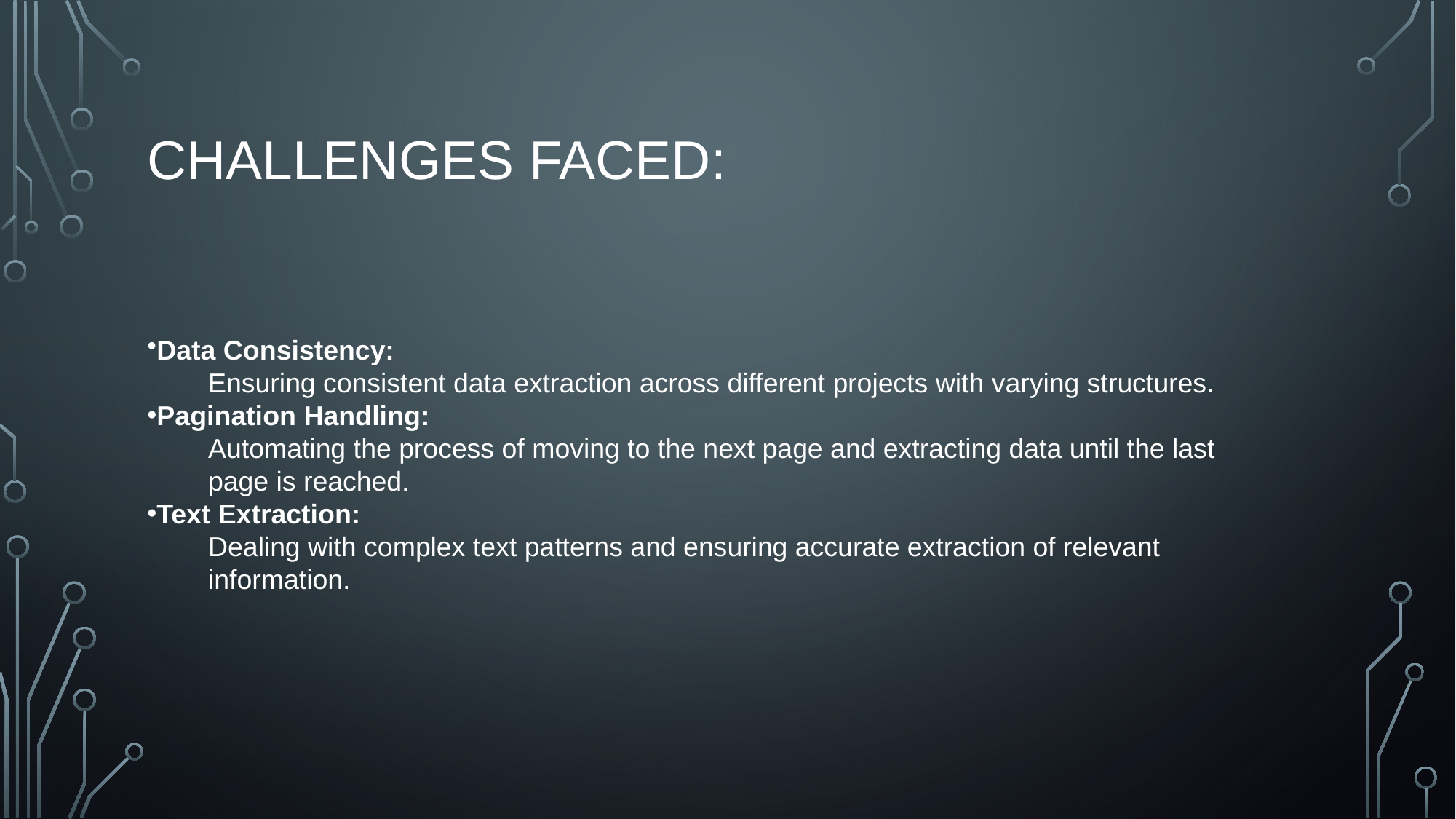

# Challenges Faced:
Data Consistency:
        Ensuring consistent data extraction across different projects with varying structures.
Pagination Handling:
        Automating the process of moving to the next page and extracting data until the last
        page is reached.
Text Extraction:
        Dealing with complex text patterns and ensuring accurate extraction of relevant
        information.